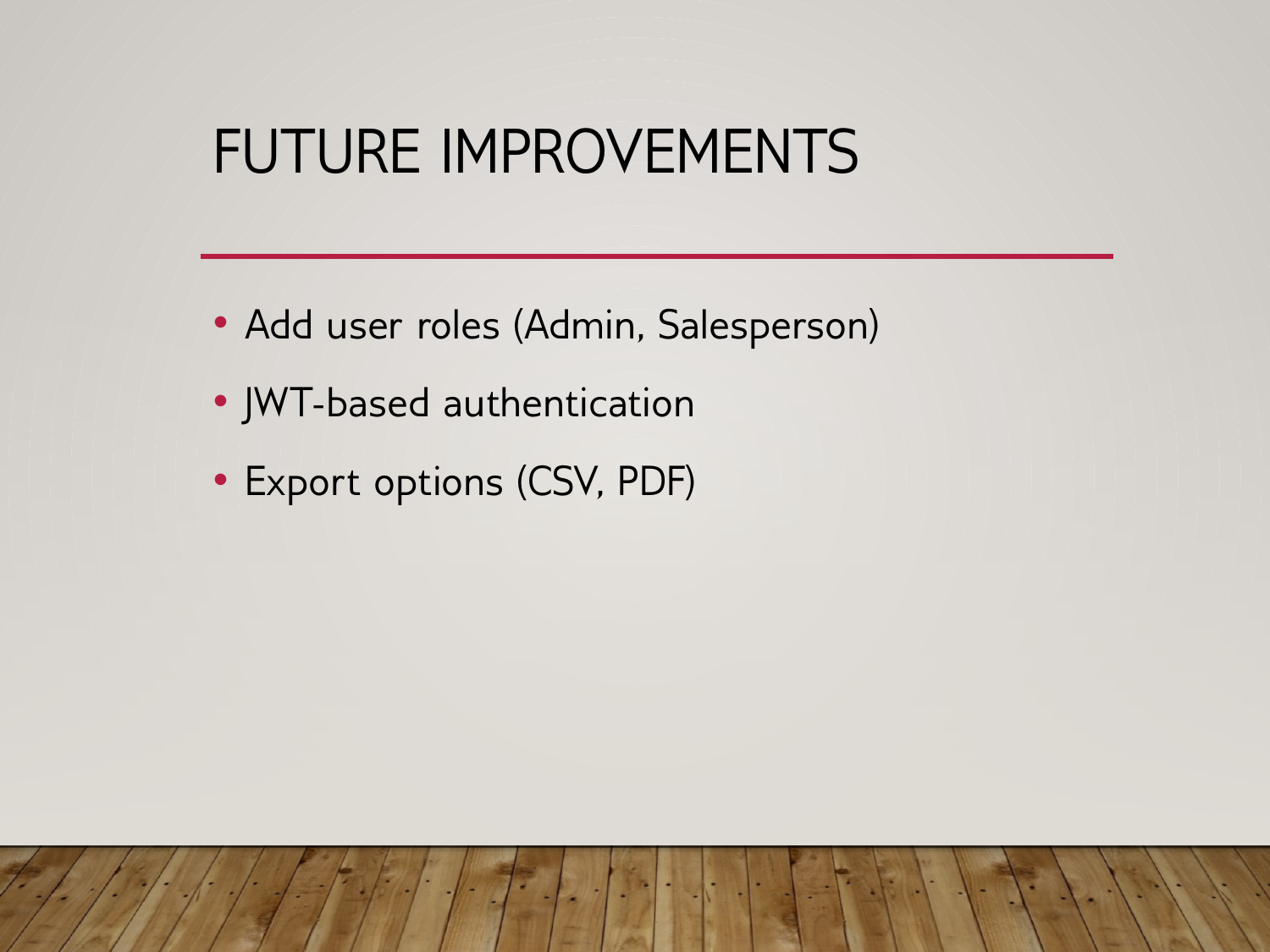

# Future Improvements
Add user roles (Admin, Salesperson)
JWT-based authentication
Export options (CSV, PDF)